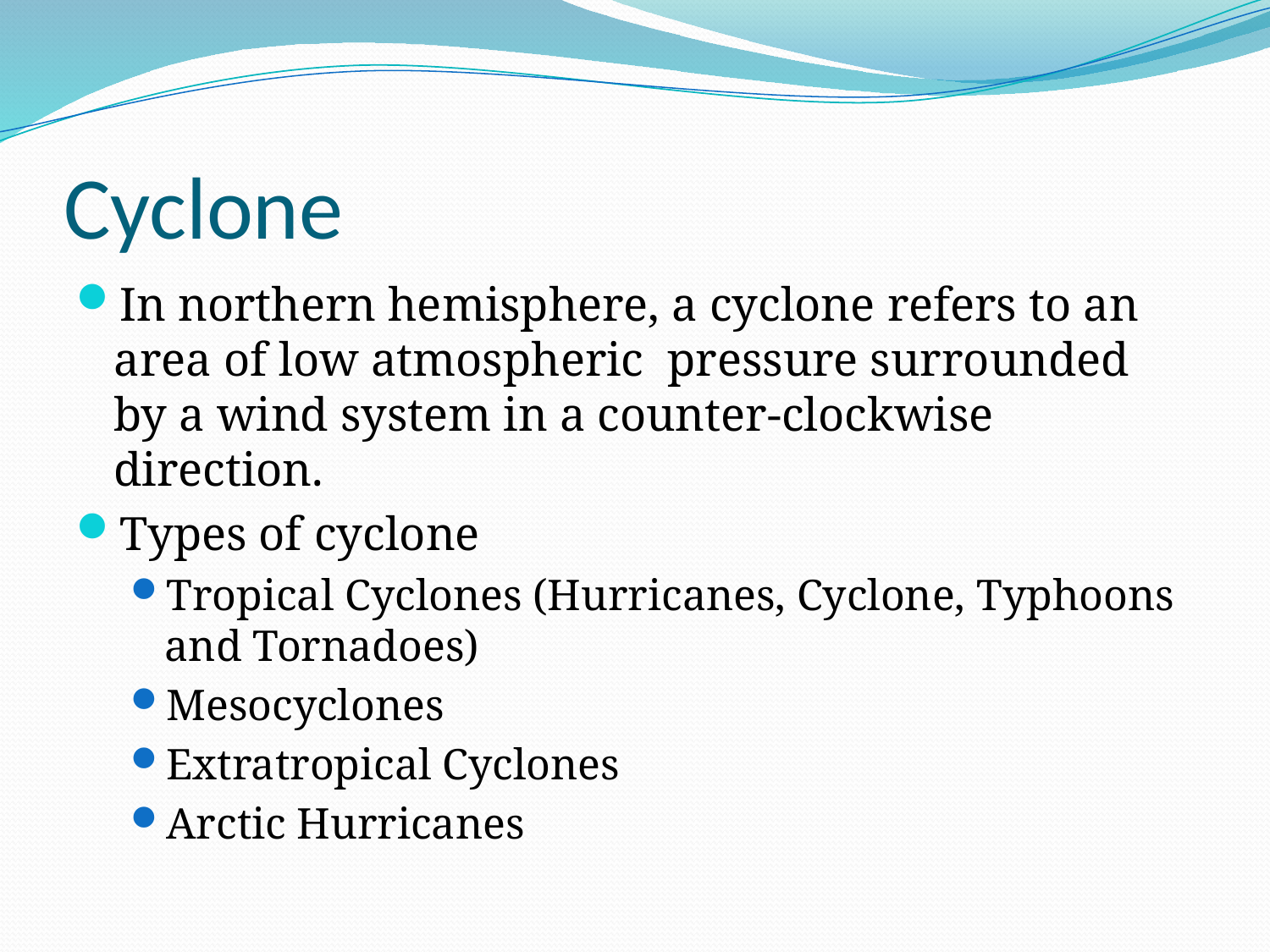

# Cyclone
In northern hemisphere, a cyclone refers to an area of low atmospheric  pressure surrounded by a wind system in a counter-clockwise direction.
Types of cyclone
Tropical Cyclones (Hurricanes, Cyclone, Typhoons and Tornadoes)
Mesocyclones
Extratropical Cyclones
Arctic Hurricanes